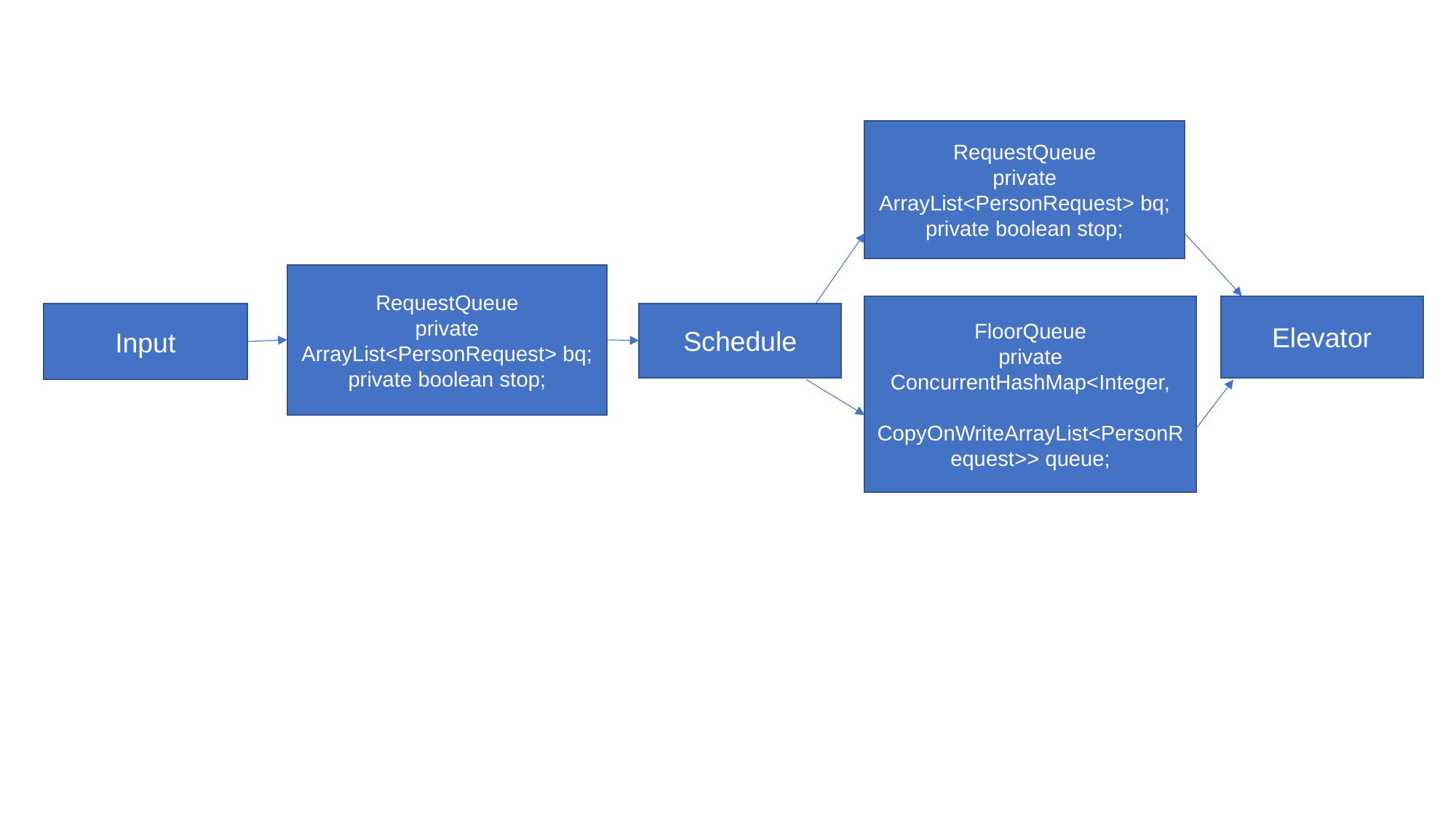

RequestQueue
private ArrayList<PersonRequest> bq;
private boolean stop;
RequestQueue
private ArrayList<PersonRequest> bq;
private boolean stop;
FloorQueue
private ConcurrentHashMap<Integer,
           CopyOnWriteArrayList<PersonRequest>> queue;
Elevator
Input
Schedule